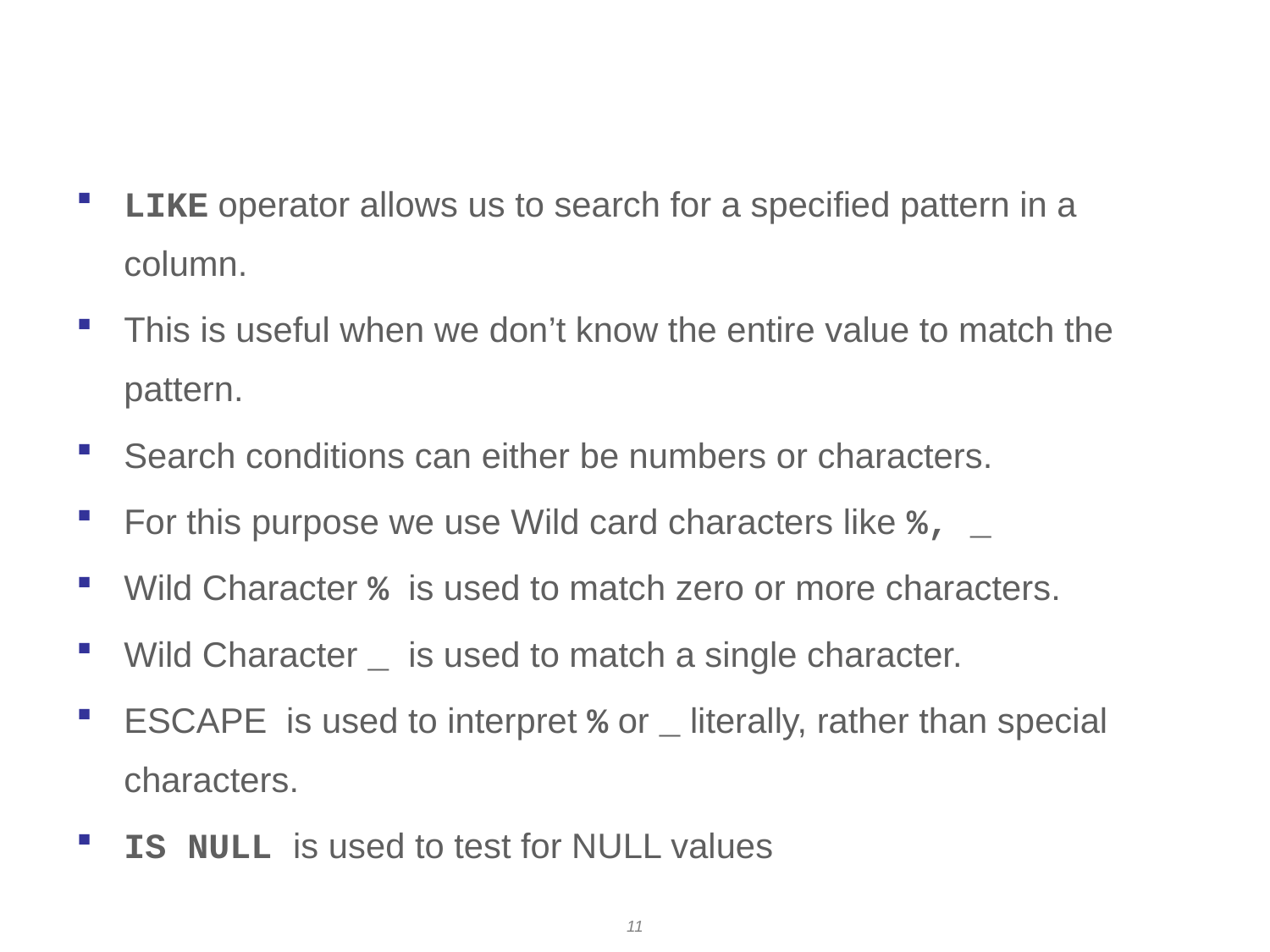

# LIKE operator
LIKE operator allows us to search for a specified pattern in a column.
This is useful when we don’t know the entire value to match the pattern.
Search conditions can either be numbers or characters.
For this purpose we use Wild card characters like %, _
Wild Character %  is used to match zero or more characters.
Wild Character _  is used to match a single character.
ESCAPE  is used to interpret % or _ literally, rather than special characters.
IS NULL is used to test for NULL values

11